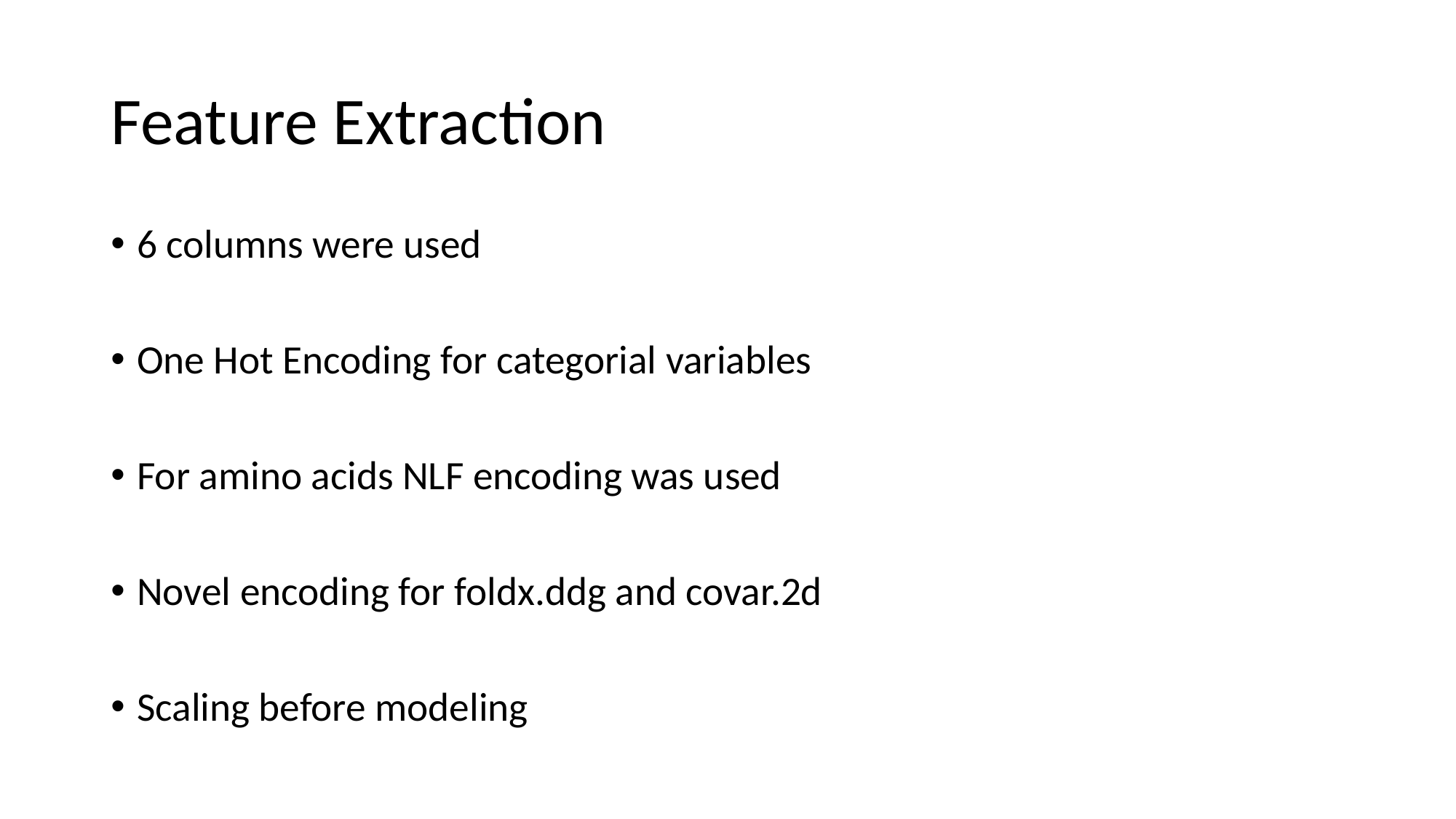

# Feature Extraction
6 columns were used

One Hot Encoding for categorial variables

For amino acids NLF encoding was used

Novel encoding for foldx.ddg and covar.2d

Scaling before modeling